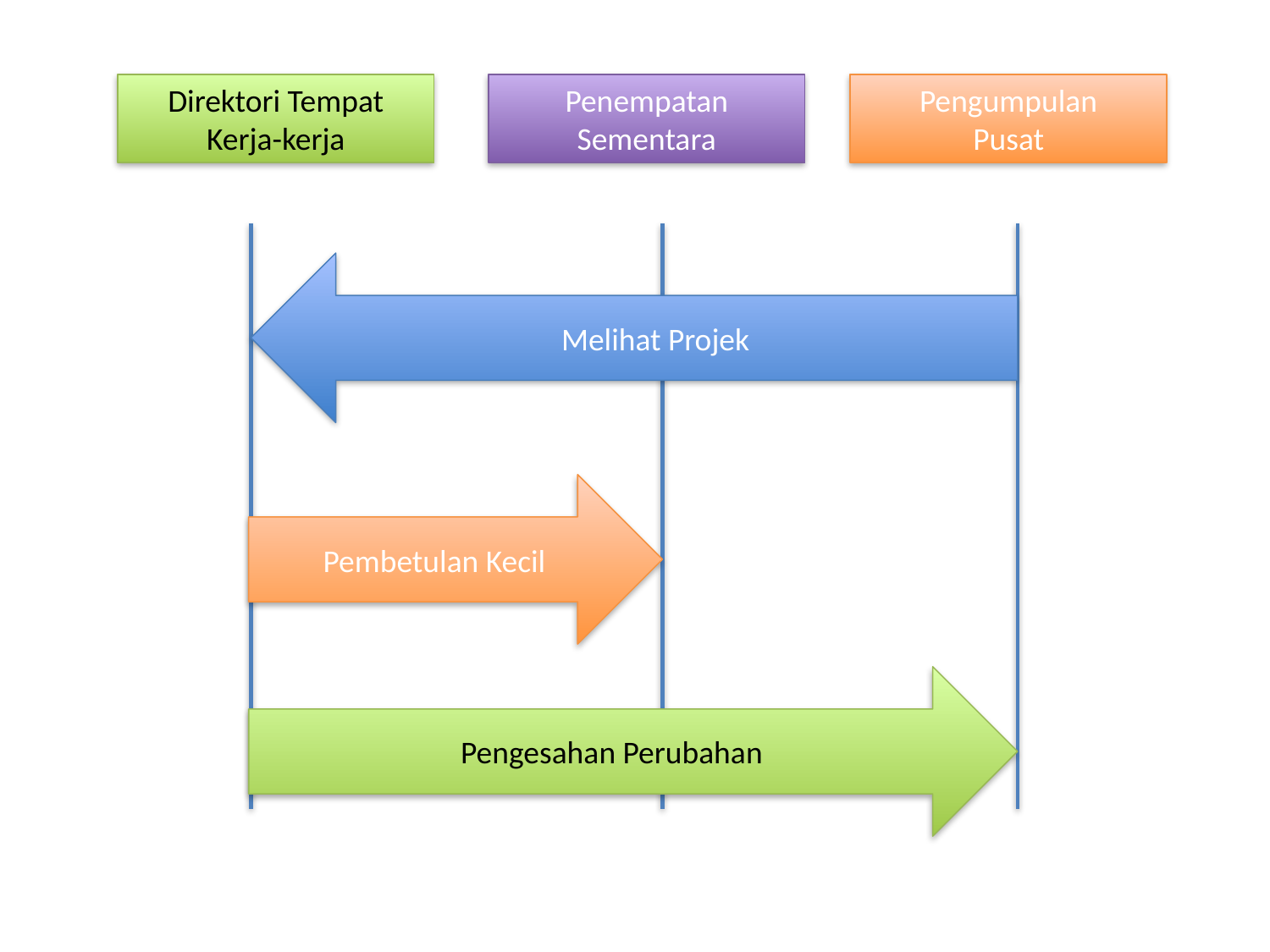

Direktori Tempat Kerja-kerja
Penempatan Sementara
Pengumpulan
Pusat
Melihat Projek
Pembetulan Kecil
Pengesahan Perubahan